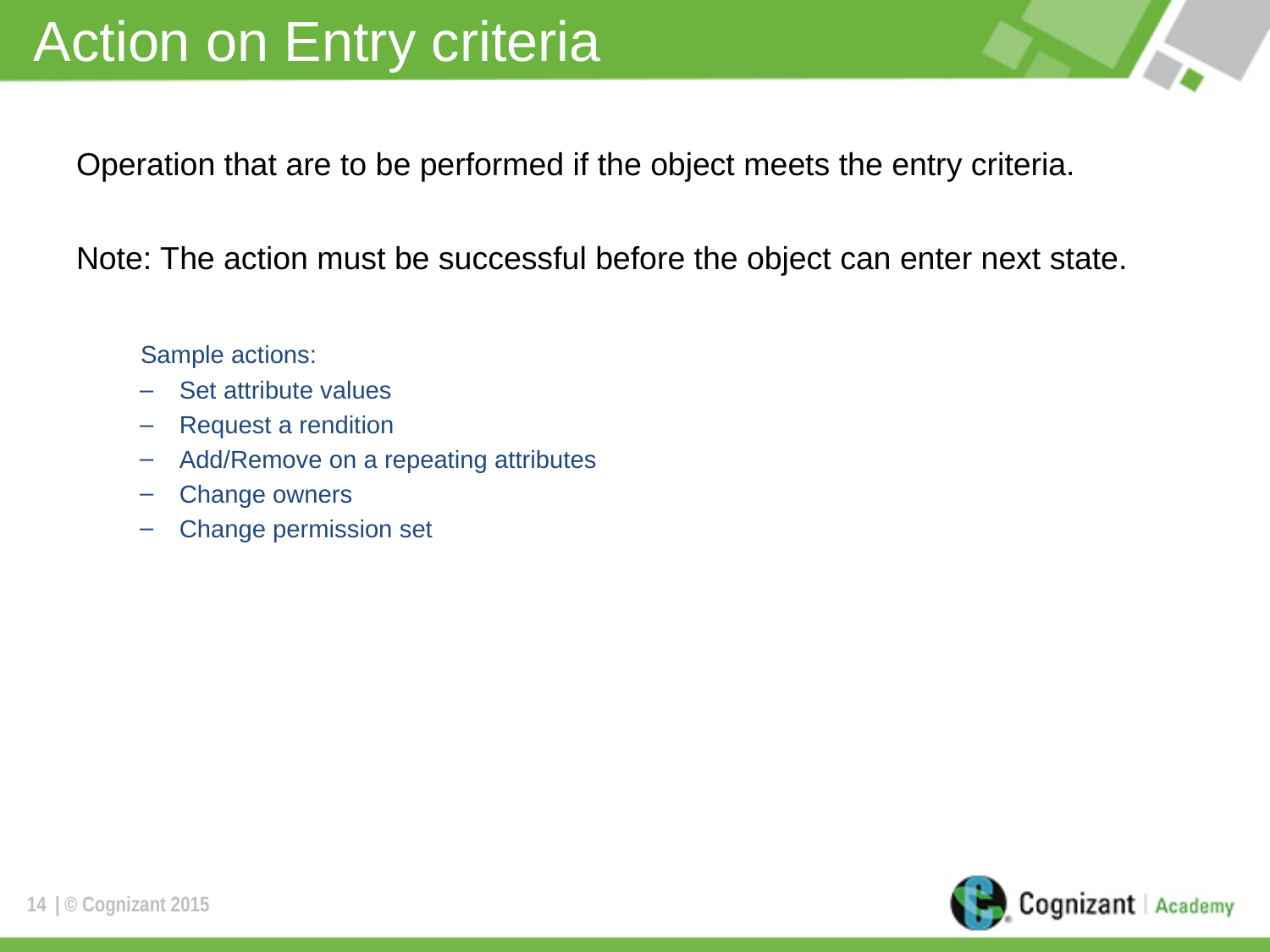

# Action on Entry criteria
Operation that are to be performed if the object meets the entry criteria.

Note: The action must be successful before the object can enter next state.

 Sample actions:
Set attribute values
Request a rendition
Add/Remove on a repeating attributes
Change owners
Change permission set

14
| © Cognizant 2015